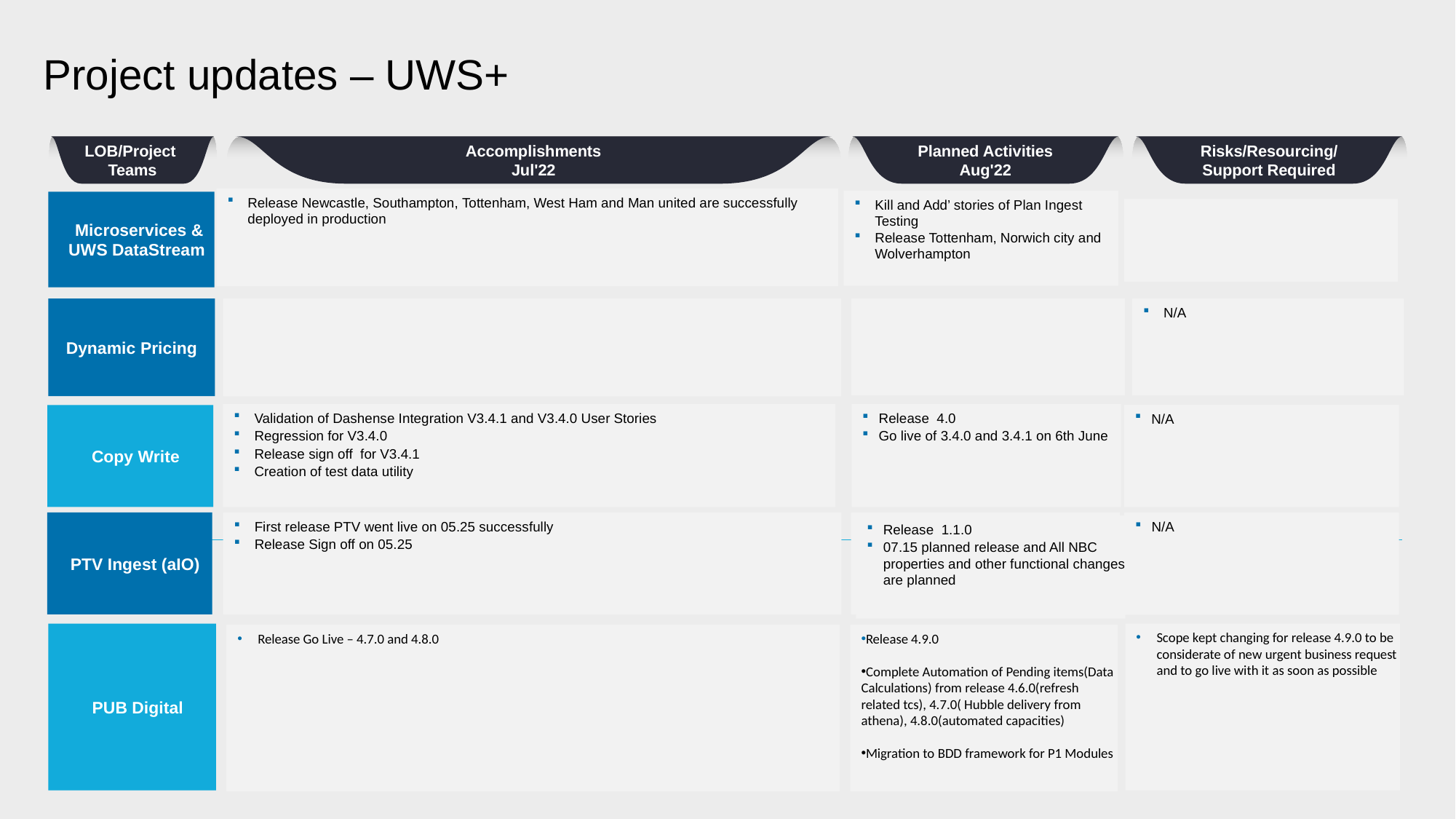

# Project updates – UWS+

LOB/Project 
Teams

Accomplishments
Jul'22

Planned Activities
Aug'22

Risks/Resourcing/
Support Required
Release Newcastle, Southampton, Tottenham, West Ham and Man united are successfully deployed in production

Kill and Add’ stories of Plan Ingest Testing
Release Tottenham, Norwich city and Wolverhampton

 Microservices & UWS DataStream

Dynamic Pricing

N/A

Validation of Dashense Integration V3.4.1 and V3.4.0 User Stories
Regression for V3.4.0
Release sign off  for V3.4.1
Creation of test data utility

Release  4.0
Go live of 3.4.0 and 3.4.1 on 6th June
N/A
Copy Write
PTV Ingest (aIO)
First release PTV went live on 05.25 successfully
Release Sign off on 05.25

N/A
Release  1.1.0
07.15 planned release and All NBC properties and other functional changes are planned
Scope kept changing for release 4.9.0 to be considerate of new urgent business request and to go live with it as soon as possible

PUB Digital
Release 4.9.0

Complete Automation of Pending items(Data Calculations) from release 4.6.0(refresh related tcs), 4.7.0( Hubble delivery from athena), 4.8.0(automated capacities)

Migration to BDD framework for P1 Modules

Release Go Live – 4.7.0 and 4.8.0